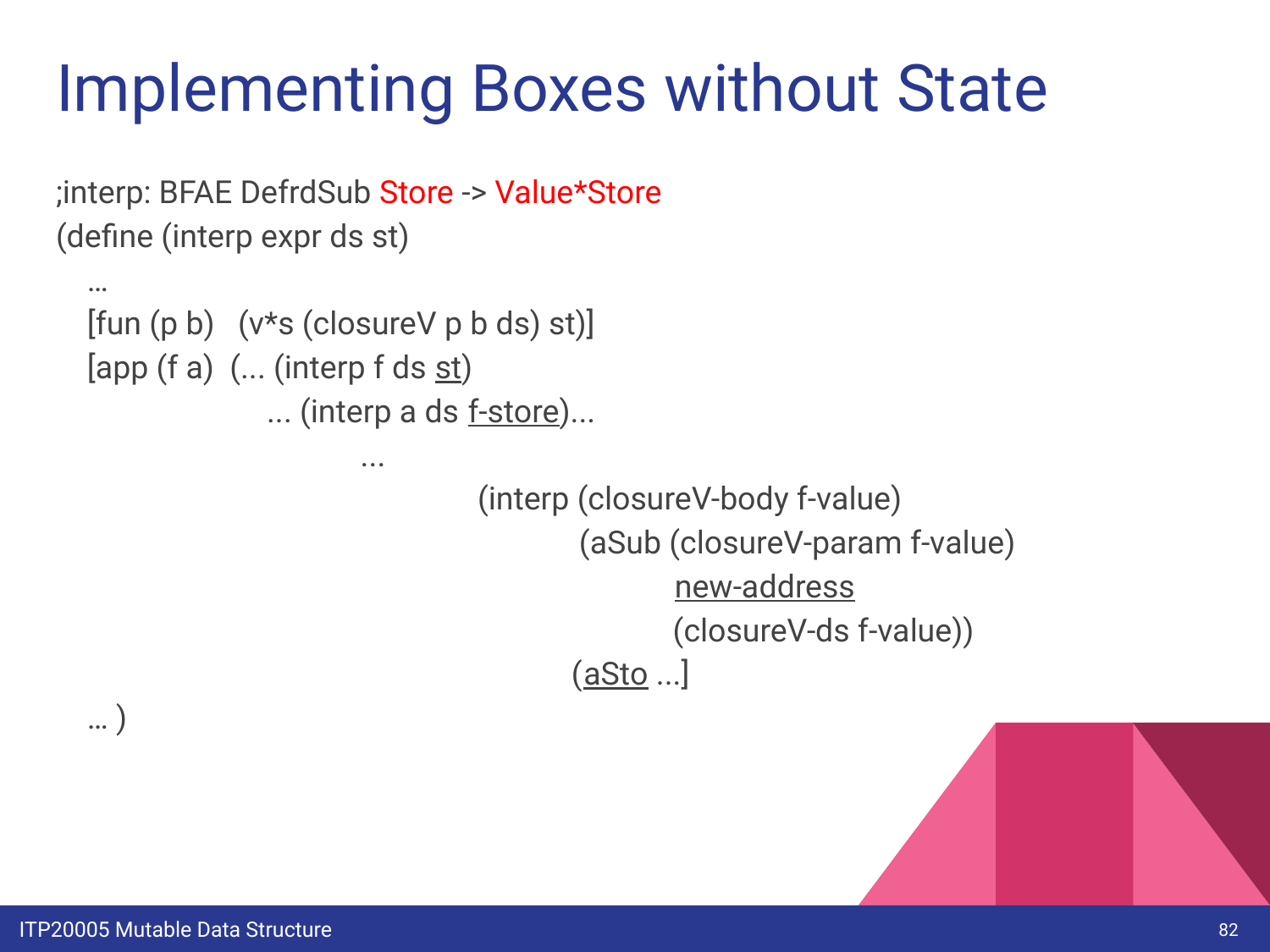

# Implementing Boxes without State
;interp: BFAE DefrdSub Store -> Value*Store
(define (interp expr ds st)
    …
    [fun (p b)   (v*s (closureV p b ds) st)]
    [app (f a)  (... (interp f ds st)
                           ... (interp a ds f-store)...
                                       ...
                                                      (interp (closureV-body f-value)
                                                                   (aSub (closureV-param f-value)
                                                                               new-address
                                                                               (closureV-ds f-value))
                                                                  (aSto ...]
    … )
82